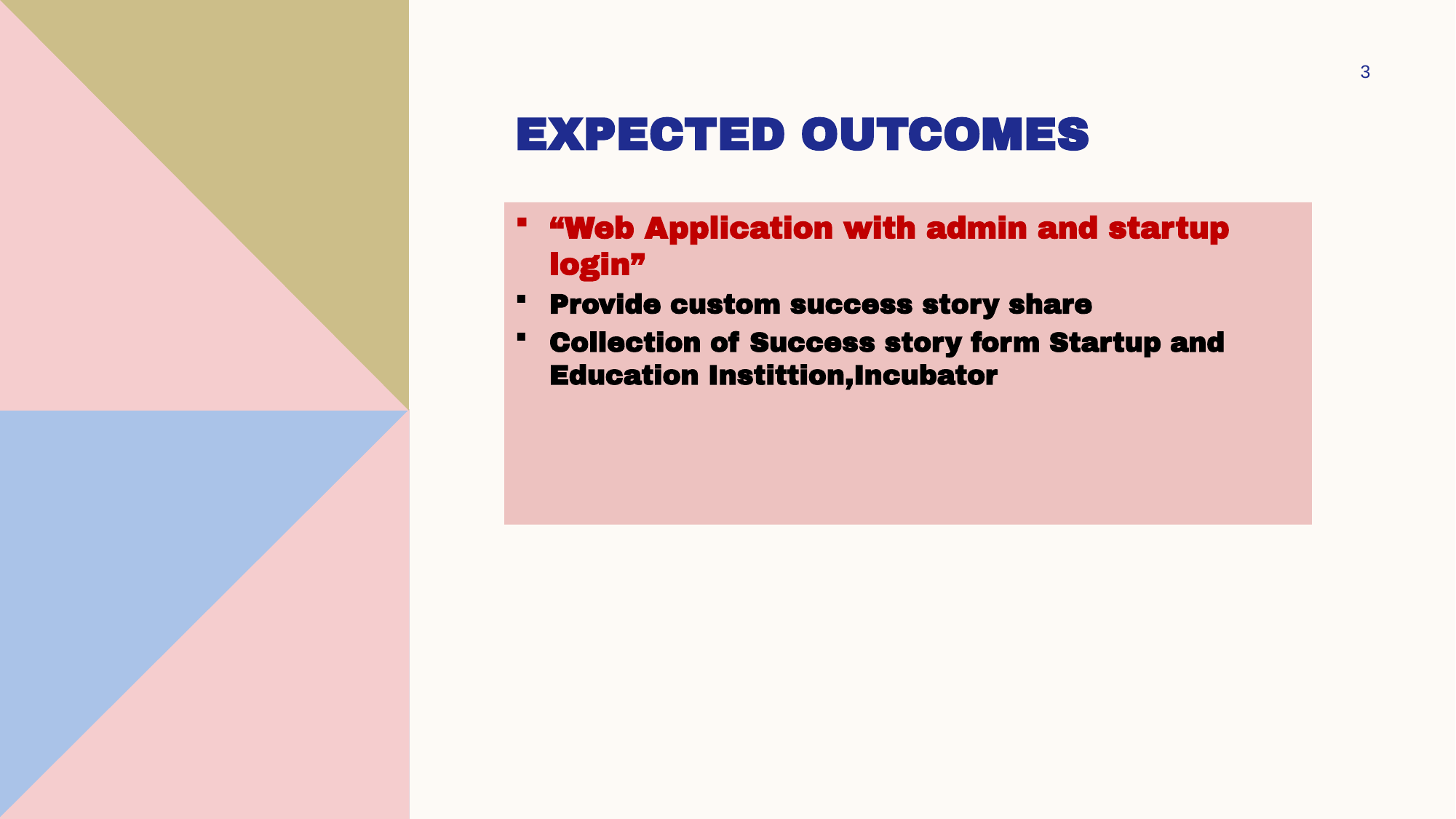

3
# Expected Outcomes
“Web Application with admin and startup login”
Provide custom success story share
Collection of Success story form Startup and Education Instittion,Incubator